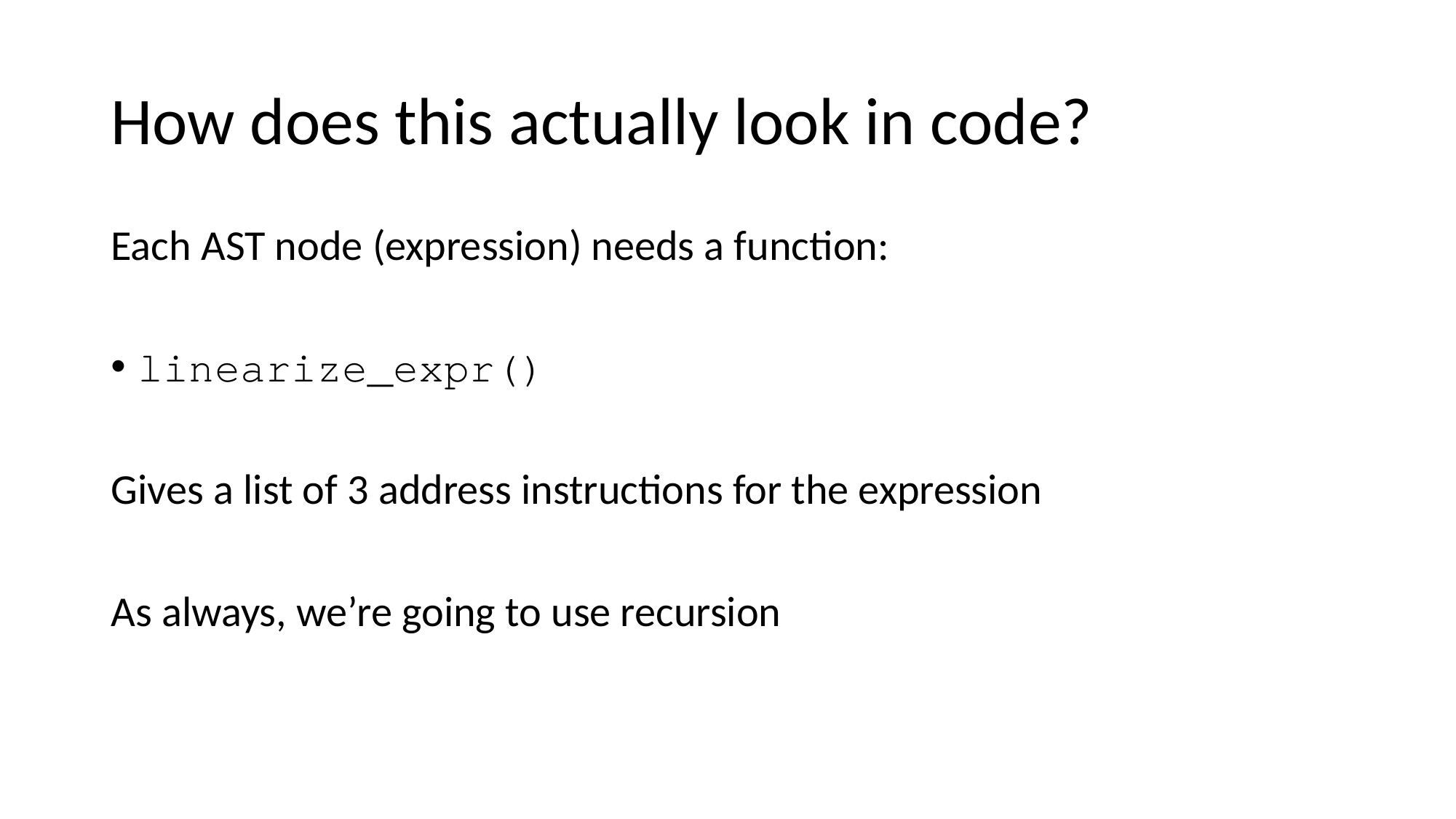

# How does this actually look in code?
Each AST node (expression) needs a function:

linearize_expr()

Gives a list of 3 address instructions for the expression

As always, we’re going to use recursion